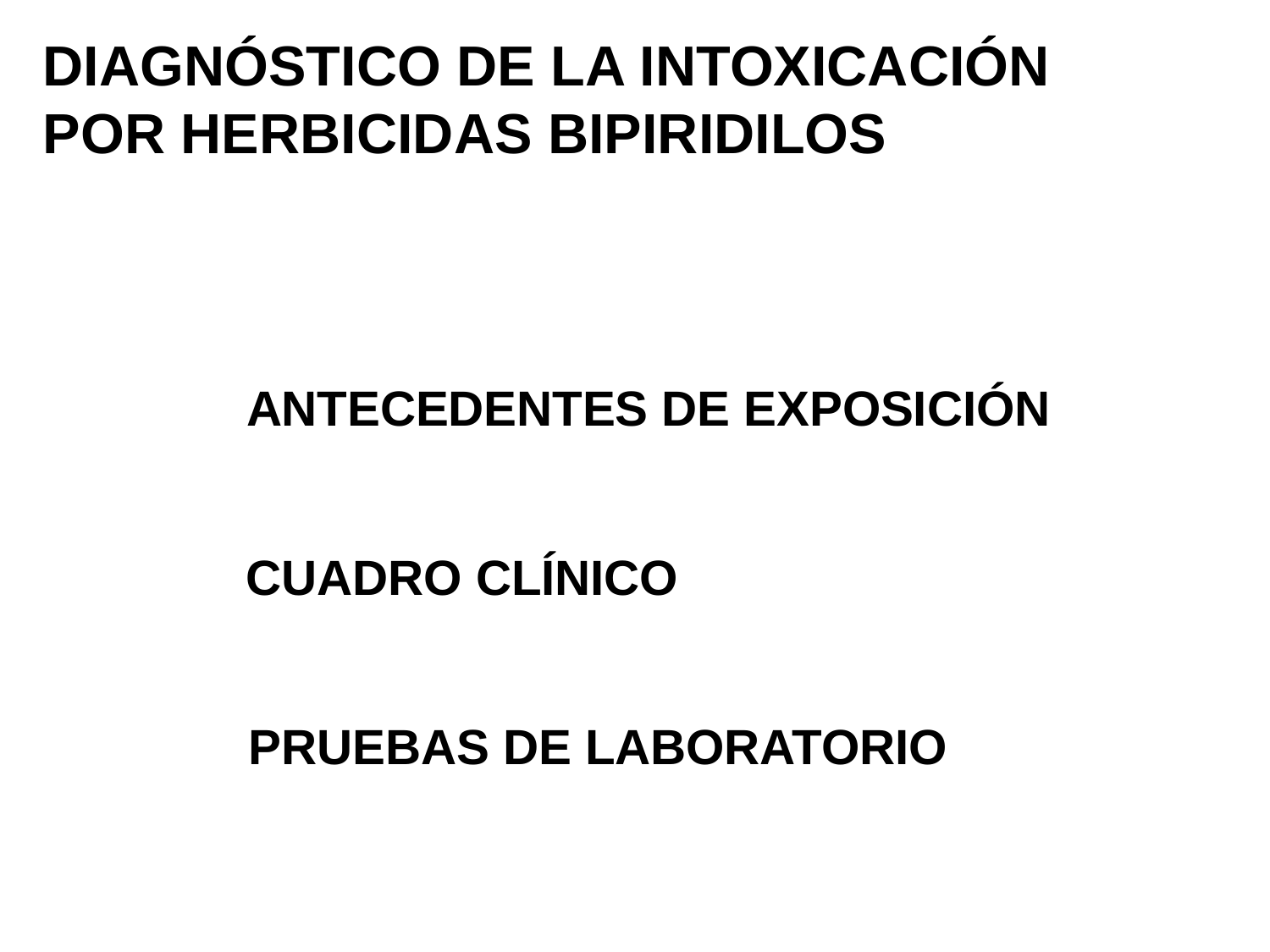

DIAGNÓSTICO DE LA INTOXICACIÓN
POR HERBICIDAS BIPIRIDILOS
ANTECEDENTES DE EXPOSICIÓN
CUADRO CLÍNICO
PRUEBAS DE LABORATORIO